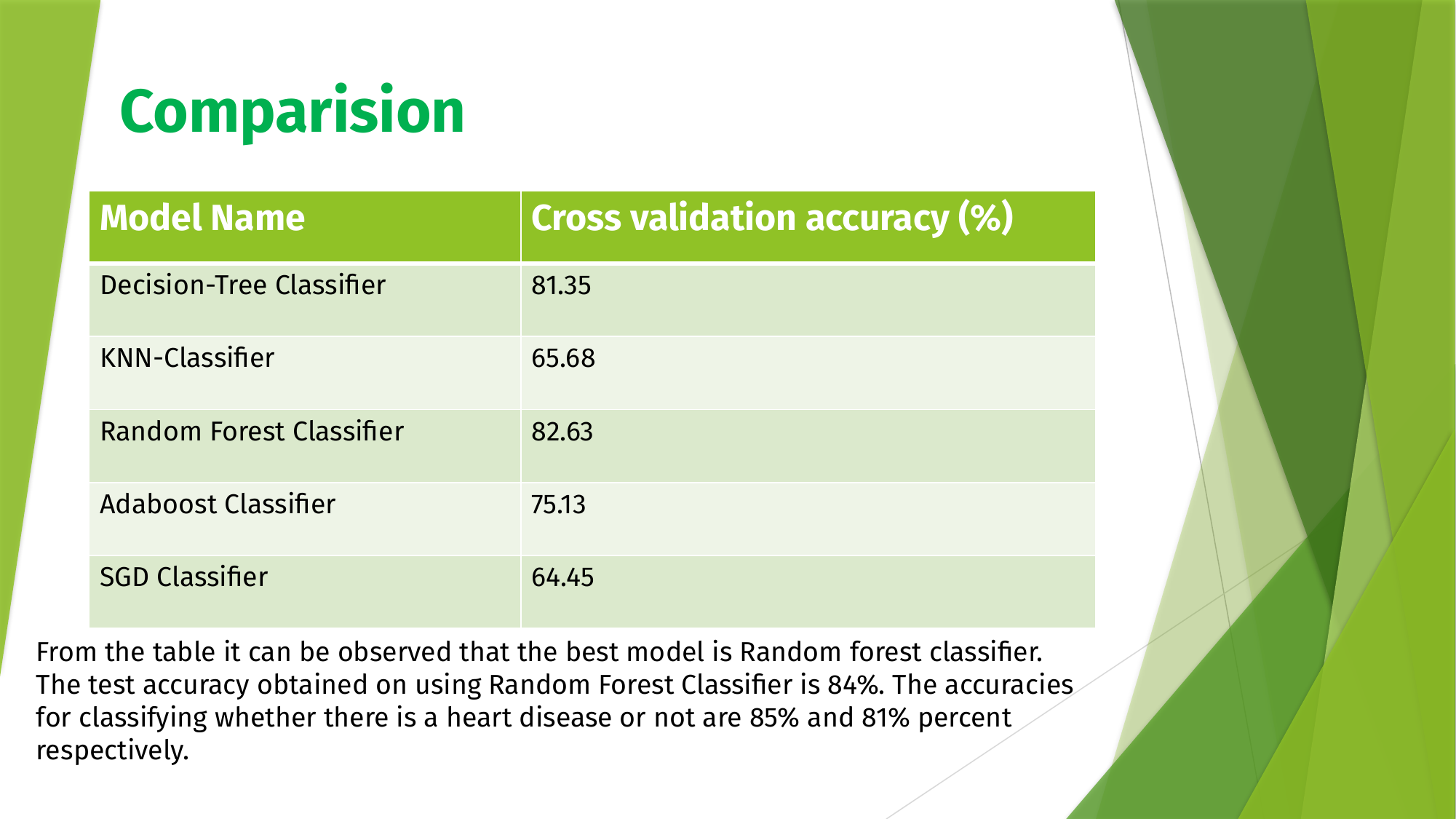

Comparision
| Model Name | Cross validation accuracy (%) |
| --- | --- |
| Decision-Tree Classifier | 81.35 |
| KNN-Classifier | 65.68 |
| Random Forest Classifier | 82.63 |
| Adaboost Classifier | 75.13 |
| SGD Classifier | 64.45 |
From the table it can be observed that the best model is Random forest classifier.
The test accuracy obtained on using Random Forest Classifier is 84%. The accuracies
for classifying whether there is a heart disease or not are 85% and 81% percent
respectively.